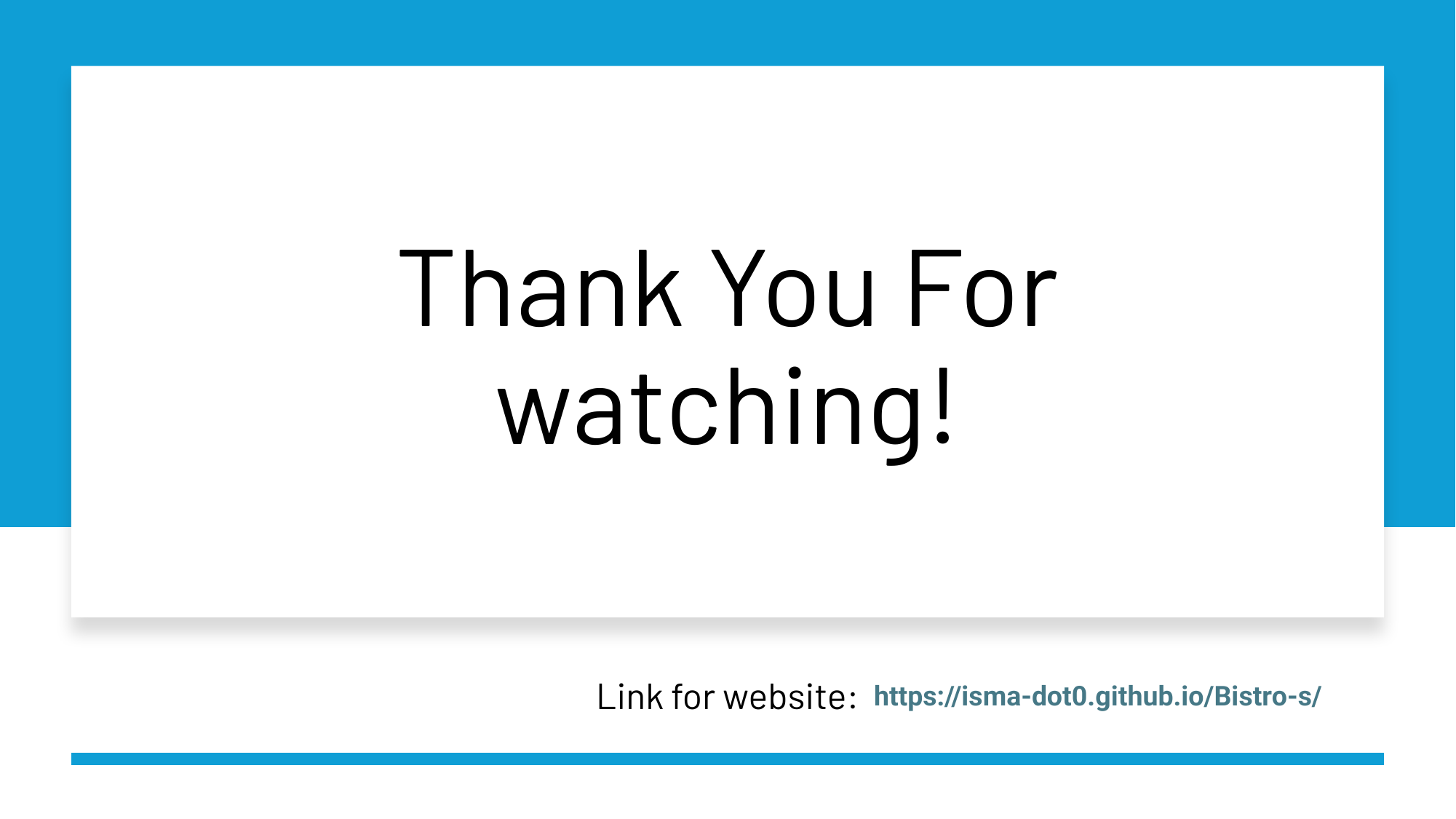

# Thank You For watching!
Link for website:
https://isma-dot0.github.io/Bistro-s/